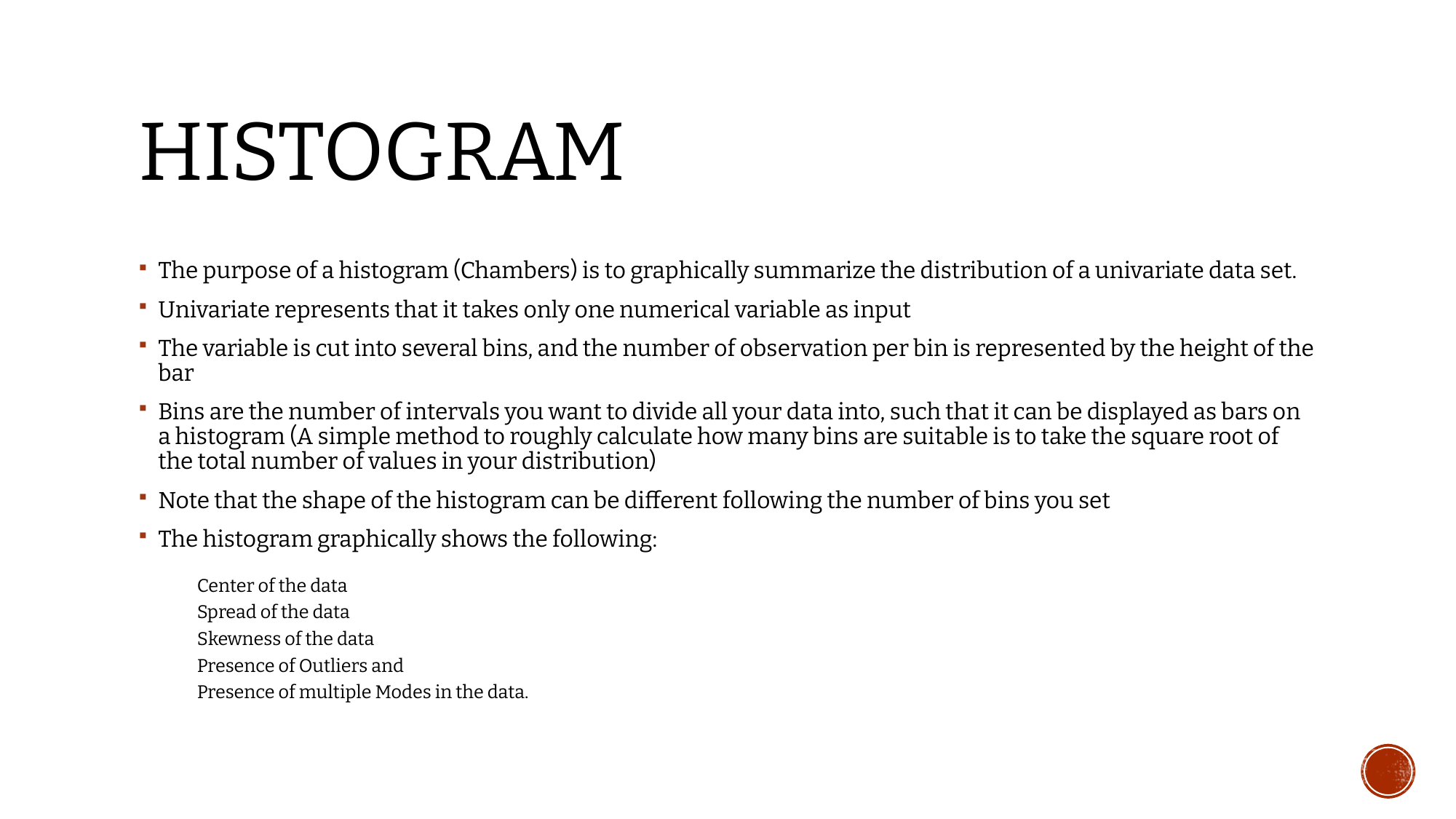

# histogram
The purpose of a histogram (Chambers) is to graphically summarize the distribution of a univariate data set.
Univariate represents that it takes only one numerical variable as input
The variable is cut into several bins, and the number of observation per bin is represented by the height of the bar
Bins are the number of intervals you want to divide all your data into, such that it can be displayed as bars on a histogram (A simple method to roughly calculate how many bins are suitable is to take the square root of the total number of values in your distribution)
Note that the shape of the histogram can be different following the number of bins you set
The histogram graphically shows the following:
Center of the data
Spread of the data
Skewness of the data
Presence of Outliers and
Presence of multiple Modes in the data.